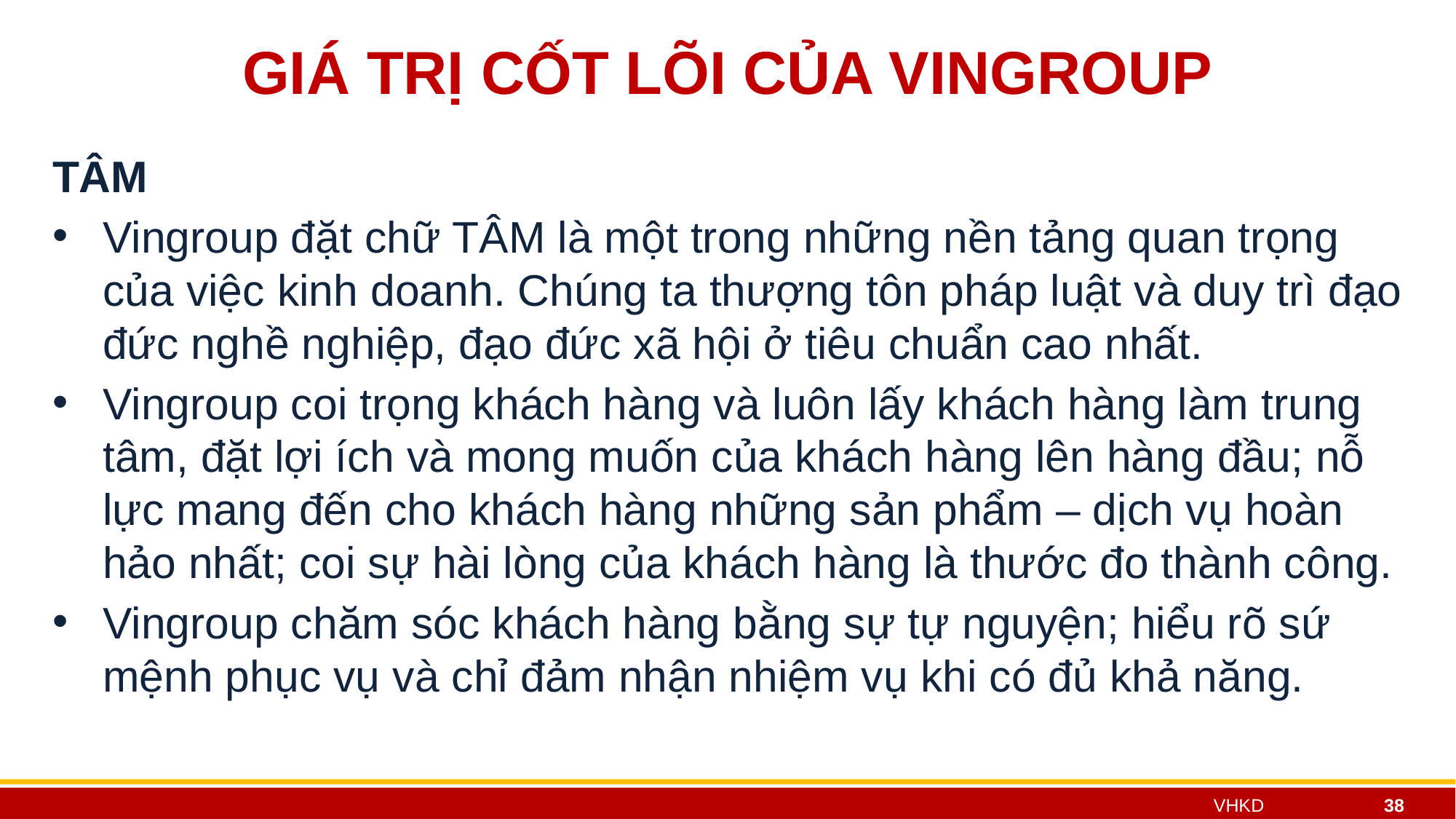

# GIÁ TRỊ CỐT LÕI CỦA VINGROUP
TÂM
Vingroup đặt chữ TÂM là một trong những nền tảng quan trọng của việc kinh doanh. Chúng ta thượng tôn pháp luật và duy trì đạo đức nghề nghiệp, đạo đức xã hội ở tiêu chuẩn cao nhất.
Vingroup coi trọng khách hàng và luôn lấy khách hàng làm trung tâm, đặt lợi ích và mong muốn của khách hàng lên hàng đầu; nỗ lực mang đến cho khách hàng những sản phẩm – dịch vụ hoàn hảo nhất; coi sự hài lòng của khách hàng là thước đo thành công.
Vingroup chăm sóc khách hàng bằng sự tự nguyện; hiểu rõ sứ mệnh phục vụ và chỉ đảm nhận nhiệm vụ khi có đủ khả năng.

VHKD
38